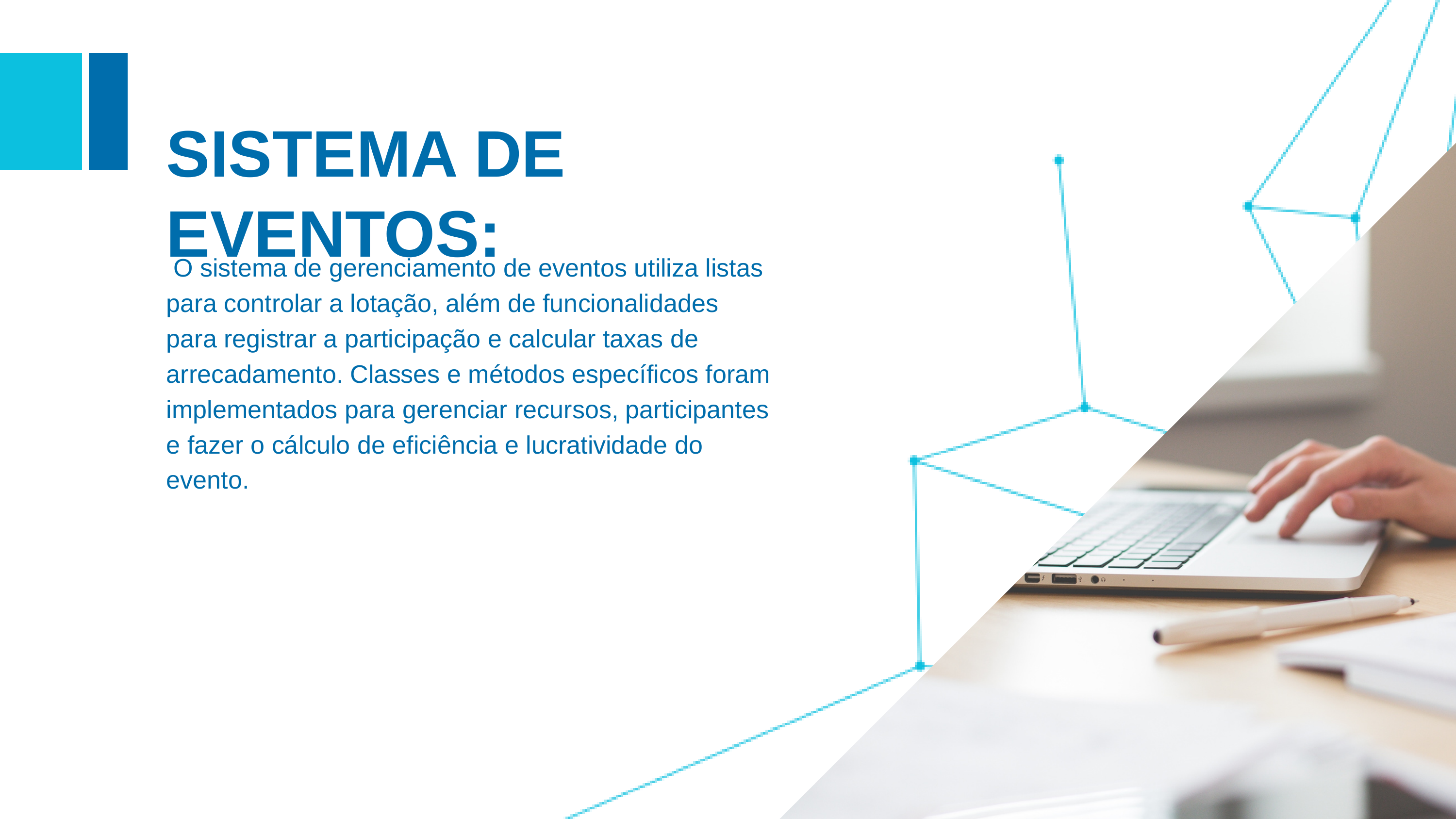

SISTEMA DE EVENTOS:

 O sistema de gerenciamento de eventos utiliza listas para controlar a lotação, além de funcionalidades para registrar a participação e calcular taxas de arrecadamento. Classes e métodos específicos foram implementados para gerenciar recursos, participantes e fazer o cálculo de eficiência e lucratividade do evento.